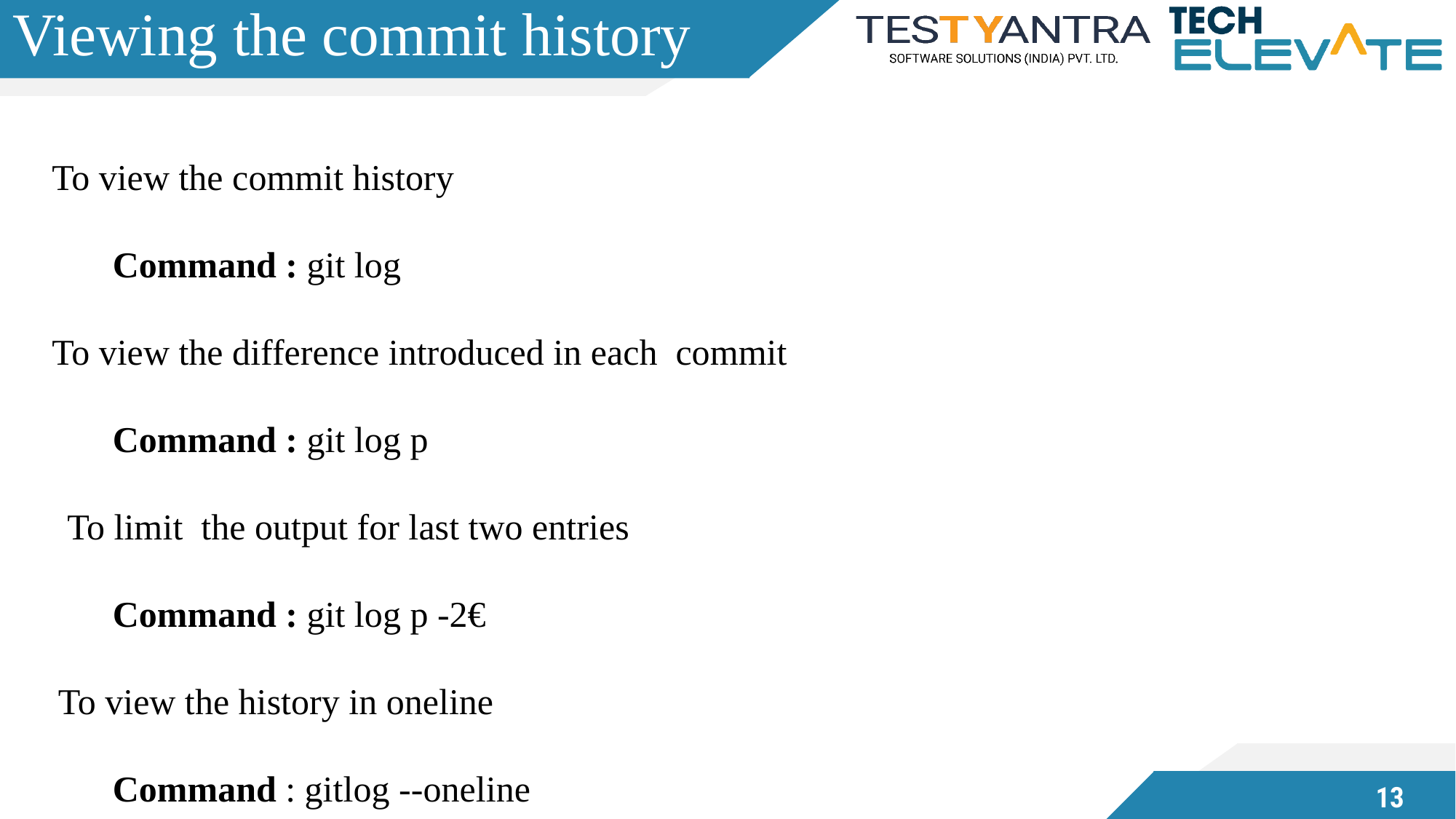

# Viewing the commit history
To view the commit history
      Command : git log
To view the difference introduced in each  commit
      Command : git log p
 To limit  the output for last two entries
      Command : git log p -2€
To view the history in oneline
      Command : gitlog --oneline
13